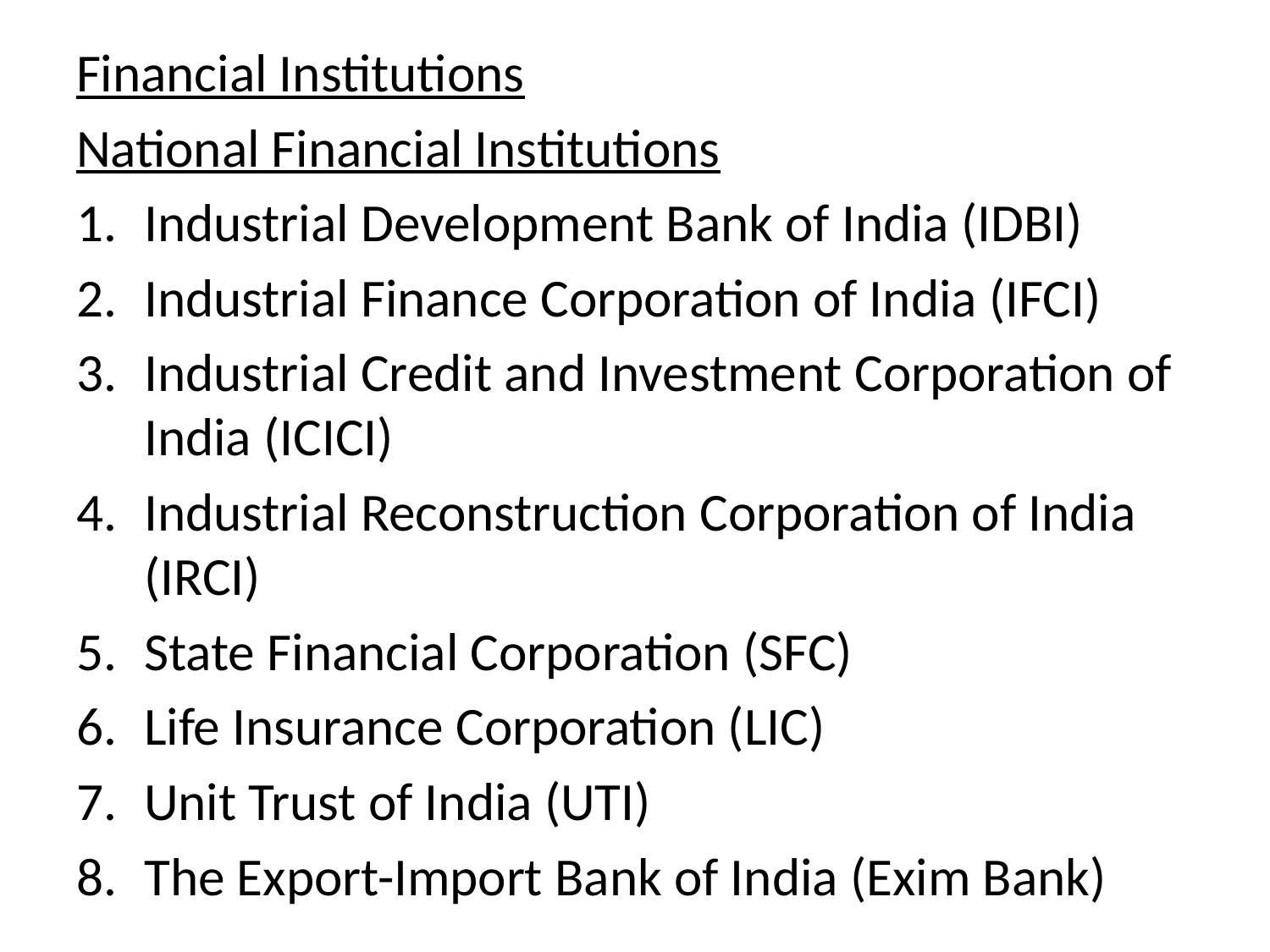

Financial Institutions
National Financial Institutions
Industrial Development Bank of India (IDBI)
Industrial Finance Corporation of India (IFCI)
Industrial Credit and Investment Corporation of India (ICICI)
Industrial Reconstruction Corporation of India (IRCI)
State Financial Corporation (SFC)
Life Insurance Corporation (LIC)
Unit Trust of India (UTI)
The Export-Import Bank of India (Exim Bank)